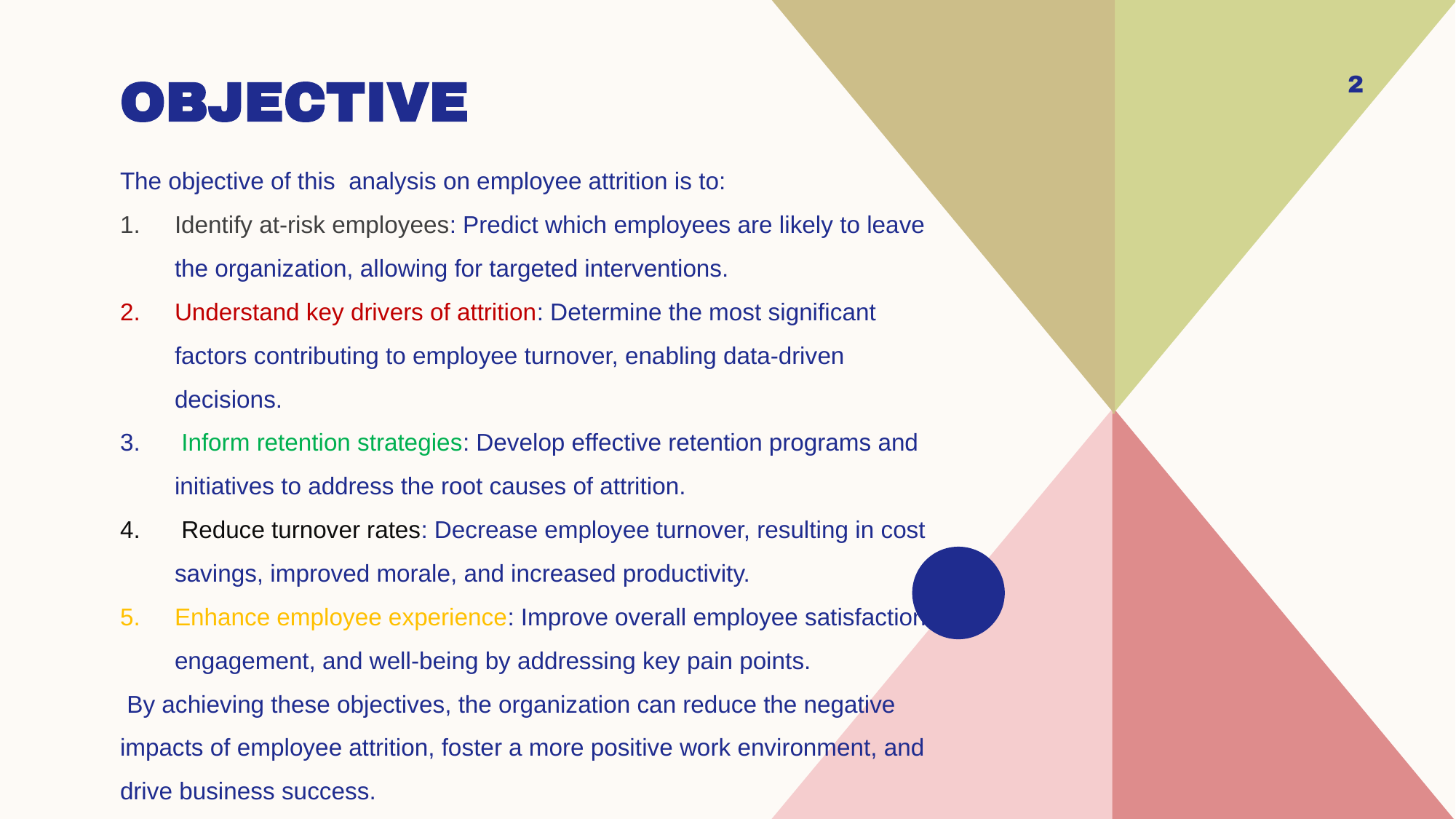

# OBJECTIVE
2
The objective of this  analysis on employee attrition is to:
Identify at-risk employees: Predict which employees are likely to leave the organization, allowing for targeted interventions.
Understand key drivers of attrition: Determine the most significant factors contributing to employee turnover, enabling data-driven decisions.
 Inform retention strategies: Develop effective retention programs and initiatives to address the root causes of attrition.
 Reduce turnover rates: Decrease employee turnover, resulting in cost savings, improved morale, and increased productivity.
Enhance employee experience: Improve overall employee satisfaction, engagement, and well-being by addressing key pain points.
 By achieving these objectives, the organization can reduce the negative impacts of employee attrition, foster a more positive work environment, and drive business success.